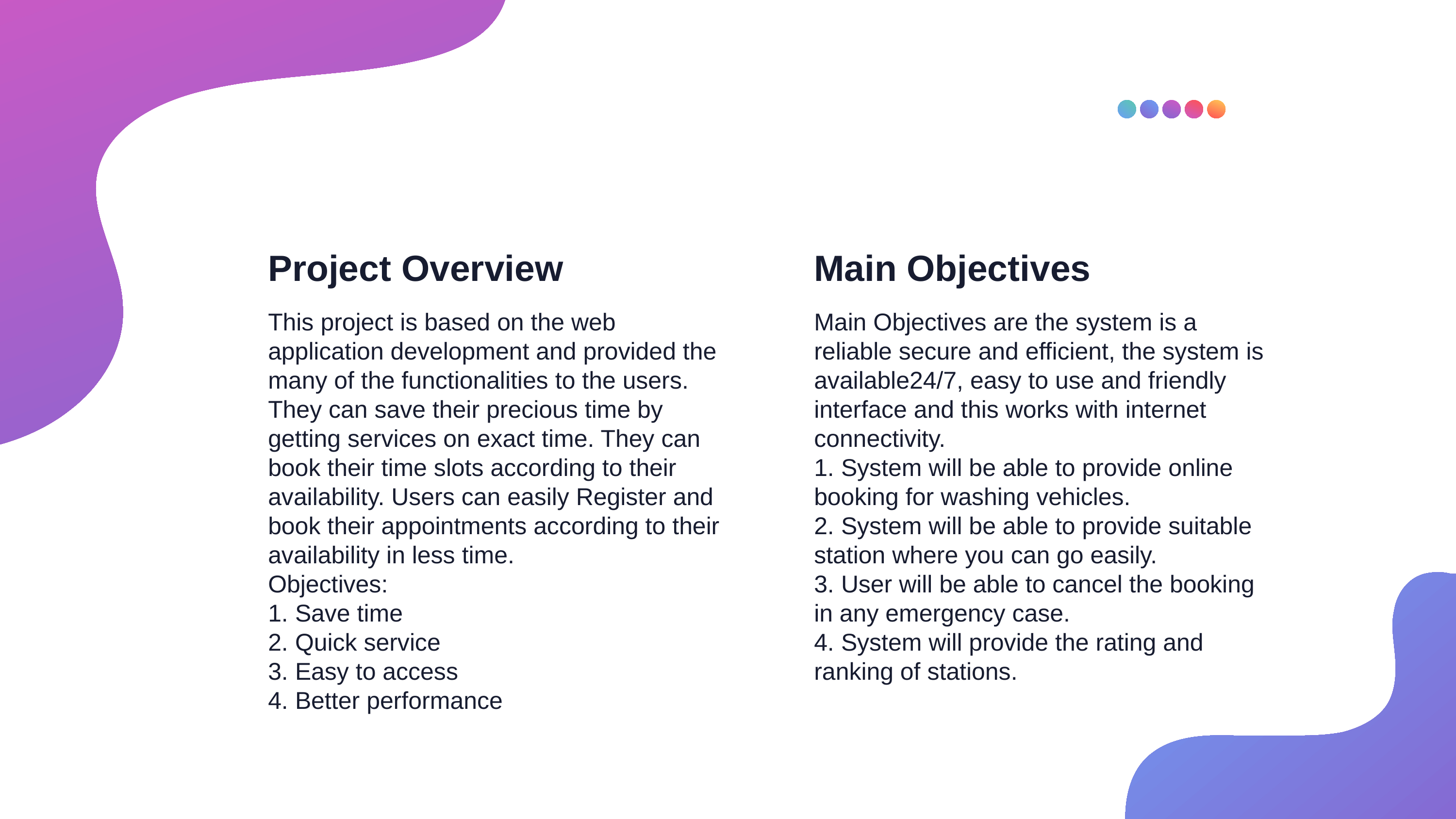

Project Overview
Main Objectives
This project is based on the web application development and provided the many of the functionalities to the users. They can save their precious time by getting services on exact time. They can book their time slots according to their availability. Users can easily Register and book their appointments according to their availability in less time.
Objectives:
1. Save time
2. Quick service
3. Easy to access
4. Better performance
Main Objectives are the system is a reliable secure and efficient, the system is available24/7, easy to use and friendly interface and this works with internet connectivity.
1. System will be able to provide online booking for washing vehicles.
2. System will be able to provide suitable station where you can go easily.
3. User will be able to cancel the booking in any emergency case.
4. System will provide the rating and ranking of stations.